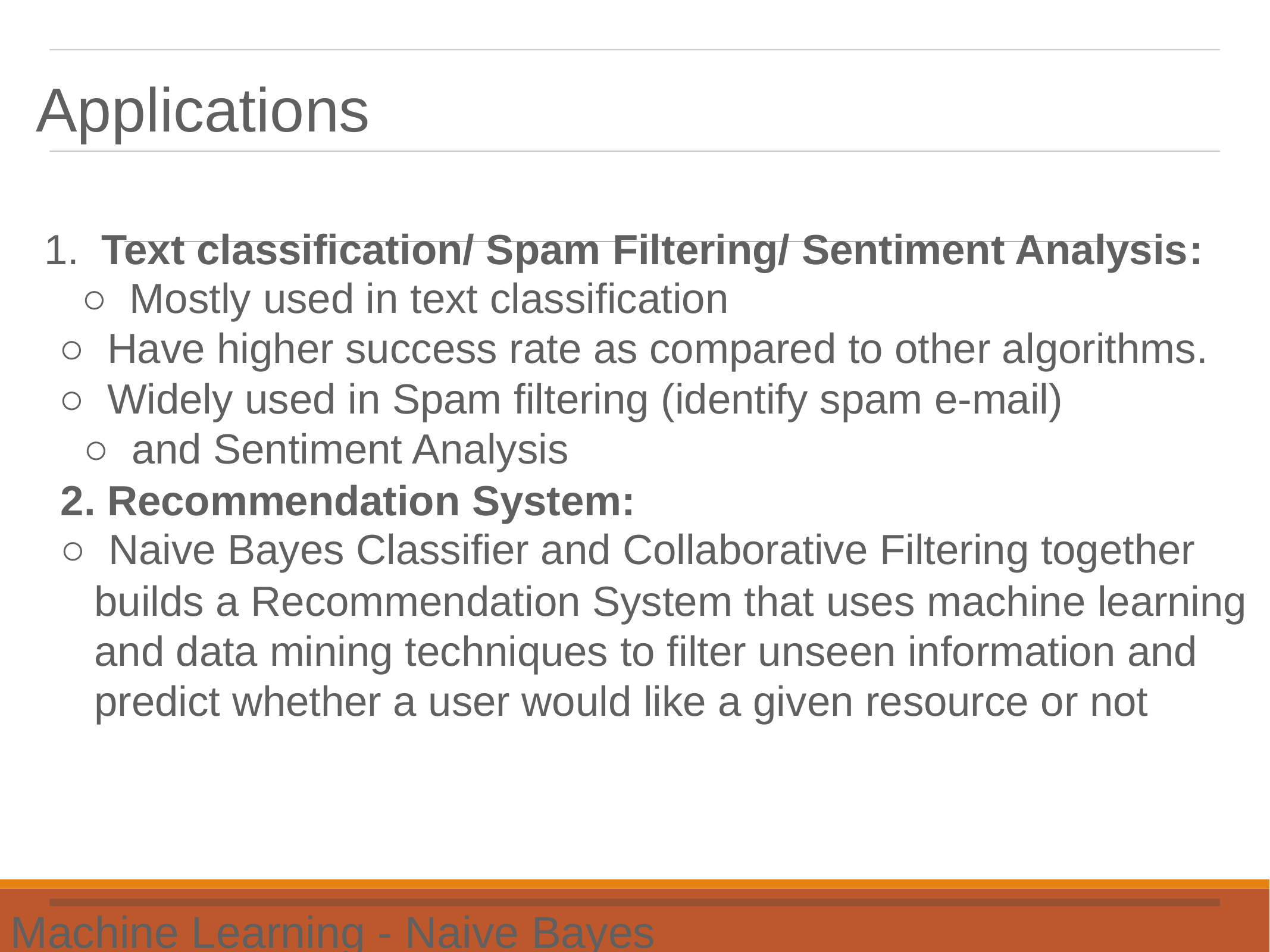

Applications

1.Text classification/ Spam Filtering/ Sentiment Analysis:

○Mostly used in text classification
○Have higher success rate as compared to other algorithms.
○Widely used in Spam filtering (identify spam e-mail)
○and Sentiment Analysis
2. Recommendation System:
○Naive Bayes Classifier and Collaborative Filtering together
builds a Recommendation System that uses machine learning
and data mining techniques to filter unseen information and
predict whether a user would like a given resource or not

Machine Learning - Naive Bayes